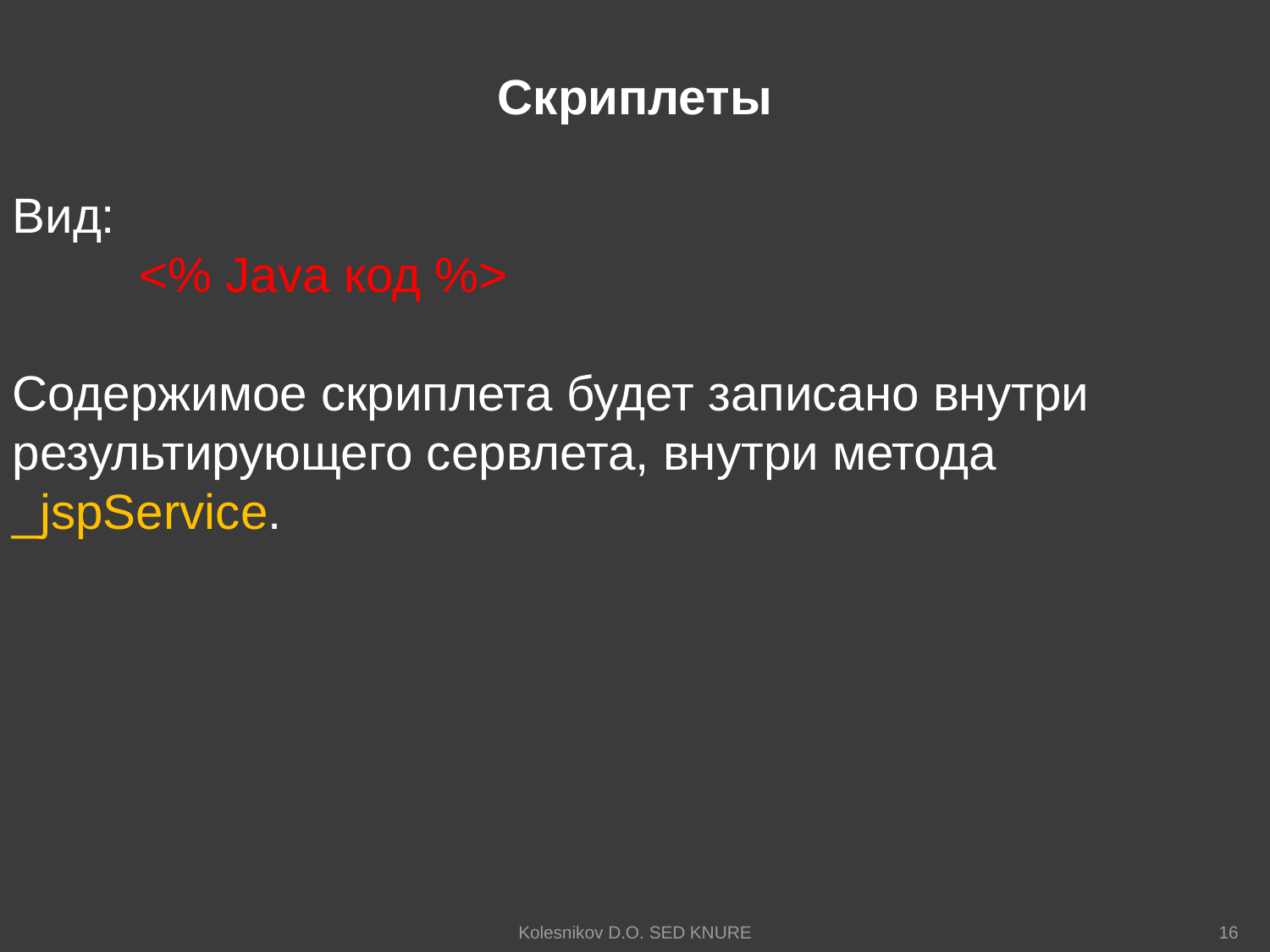

Скриплеты

Вид:
	<% Java код %>

Cодержимое скриплета будет записано внутри результирующего сервлета, внутри метода _jspService.
Kolesnikov D.O. SED KNURE
16